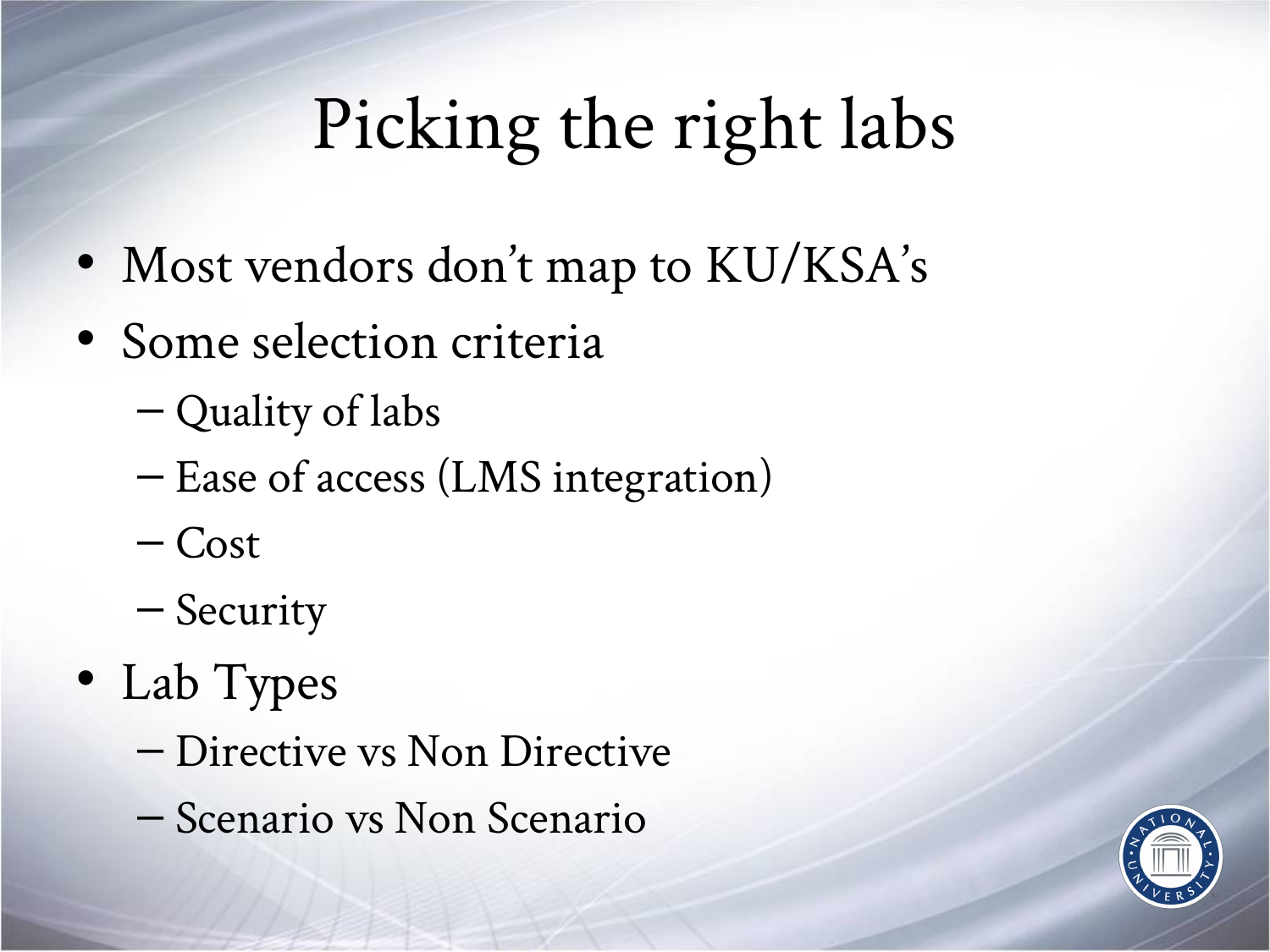

# Picking the right labs
Most vendors don’t map to KU/KSA’s
Some selection criteria
Quality of labs
Ease of access (LMS integration)
Cost
Security
Lab Types
Directive vs Non Directive
Scenario vs Non Scenario